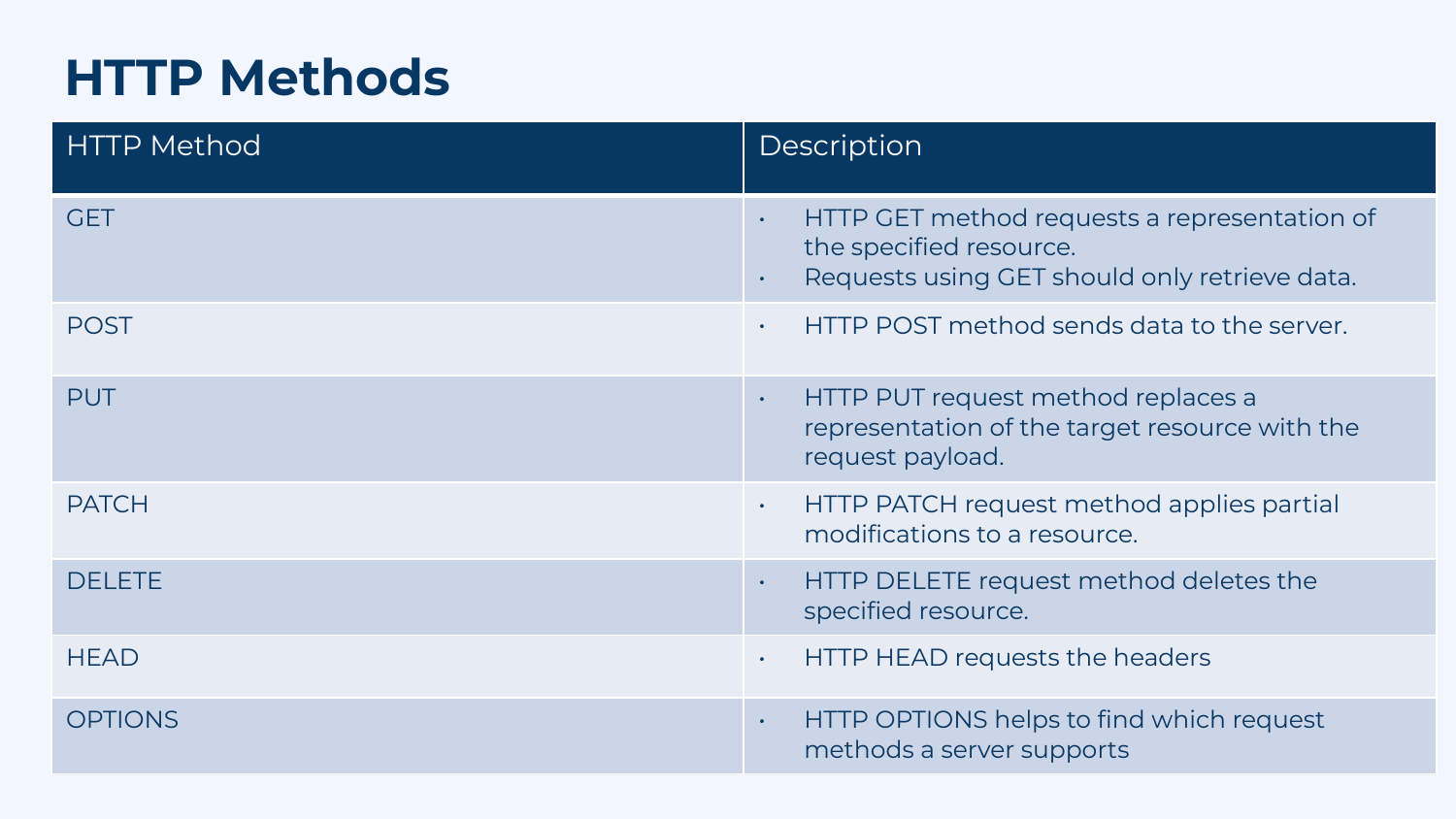

# HTTP Methods
| HTTP Method | Description |
| --- | --- |
| GET | HTTP GET method requests a representation of the specified resource. Requests using GET should only retrieve data. |
| POST | HTTP POST method sends data to the server. |
| PUT | HTTP PUT request method replaces a representation of the target resource with the request payload. |
| PATCH | HTTP PATCH request method applies partial modifications to a resource. |
| DELETE | HTTP DELETE request method deletes the specified resource. |
| HEAD | HTTP HEAD requests the headers |
| OPTIONS | HTTP OPTIONS helps to find which request methods a server supports |